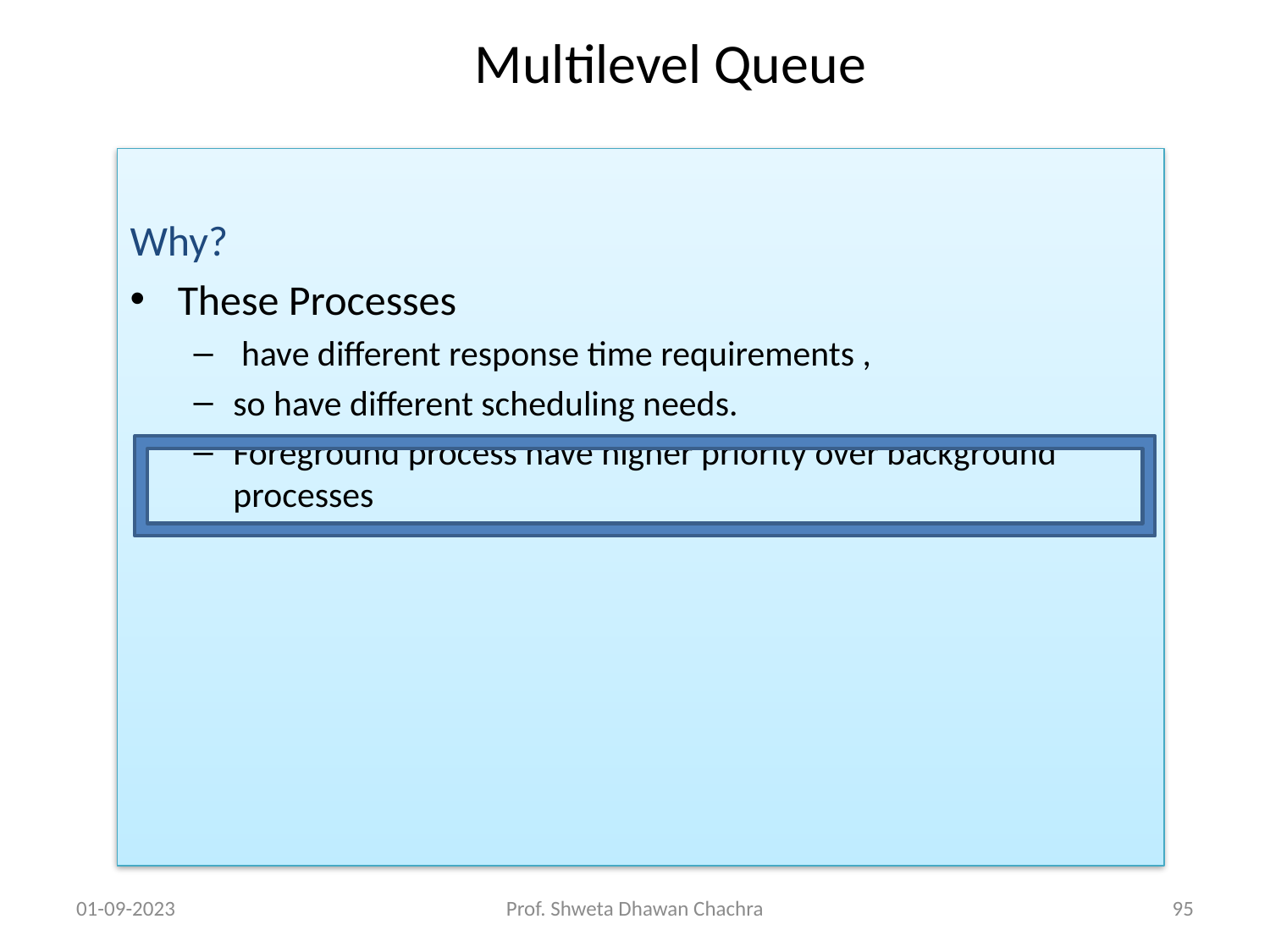

# Multilevel Queue

Why?
These Processes
 have different response time requirements ,
so have different scheduling needs.
Foreground process have higher priority over background processes

01-09-2023
Prof. Shweta Dhawan Chachra
95